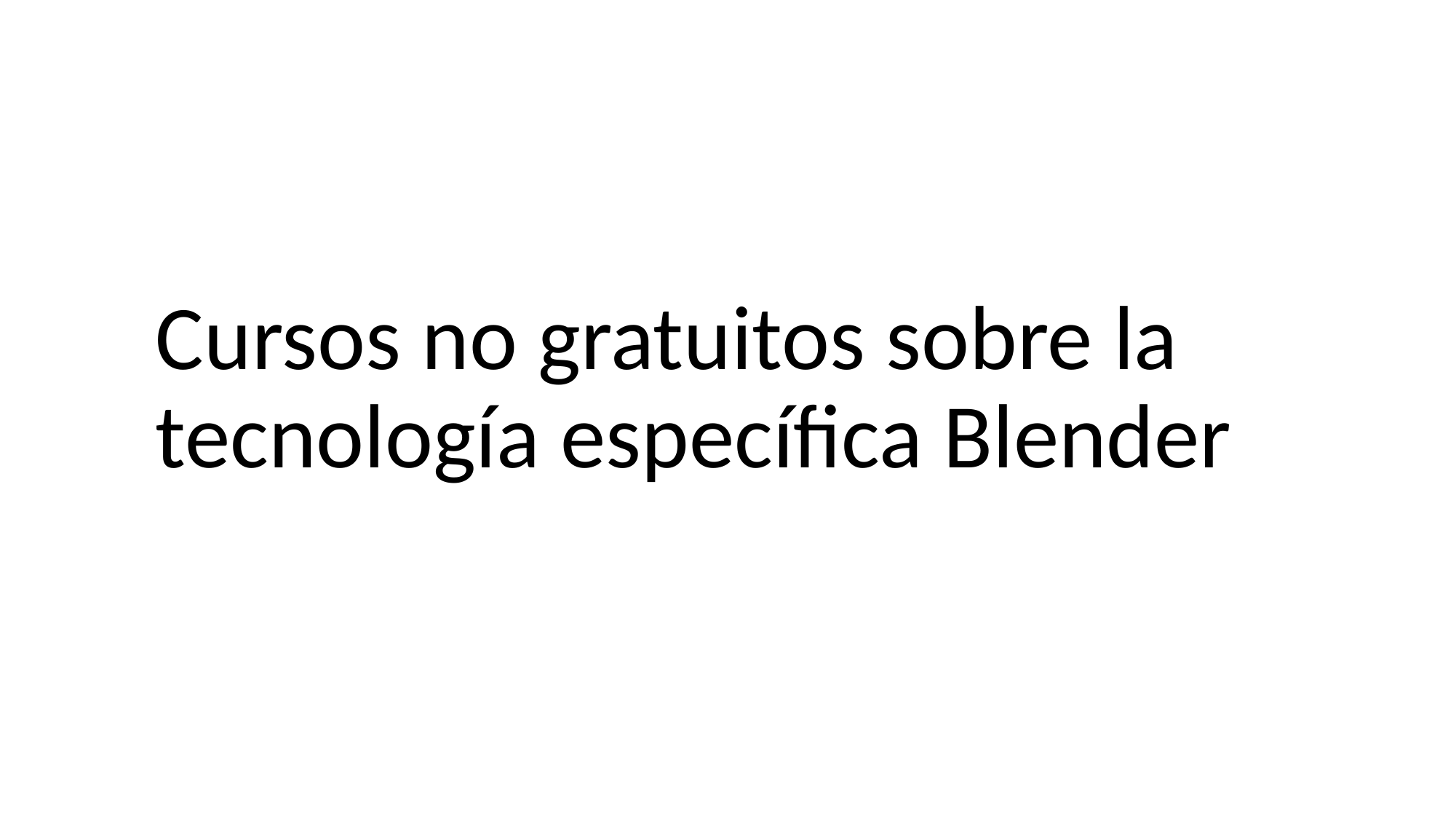

# Cursos no gratuitos sobre la tecnología específica Blender